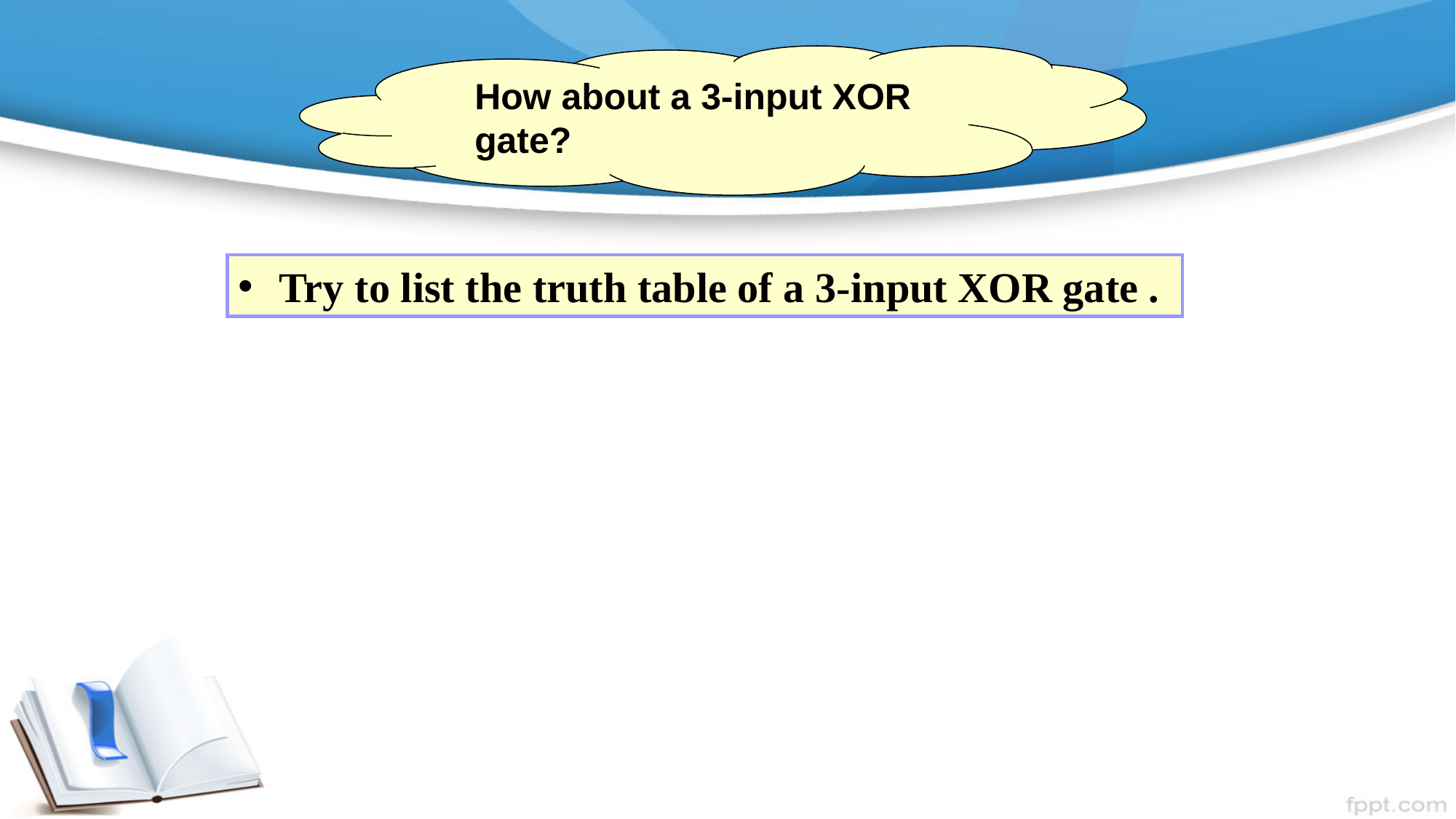

How about a 3-input XOR gate?
Try to list the truth table of a 3-input XOR gate .